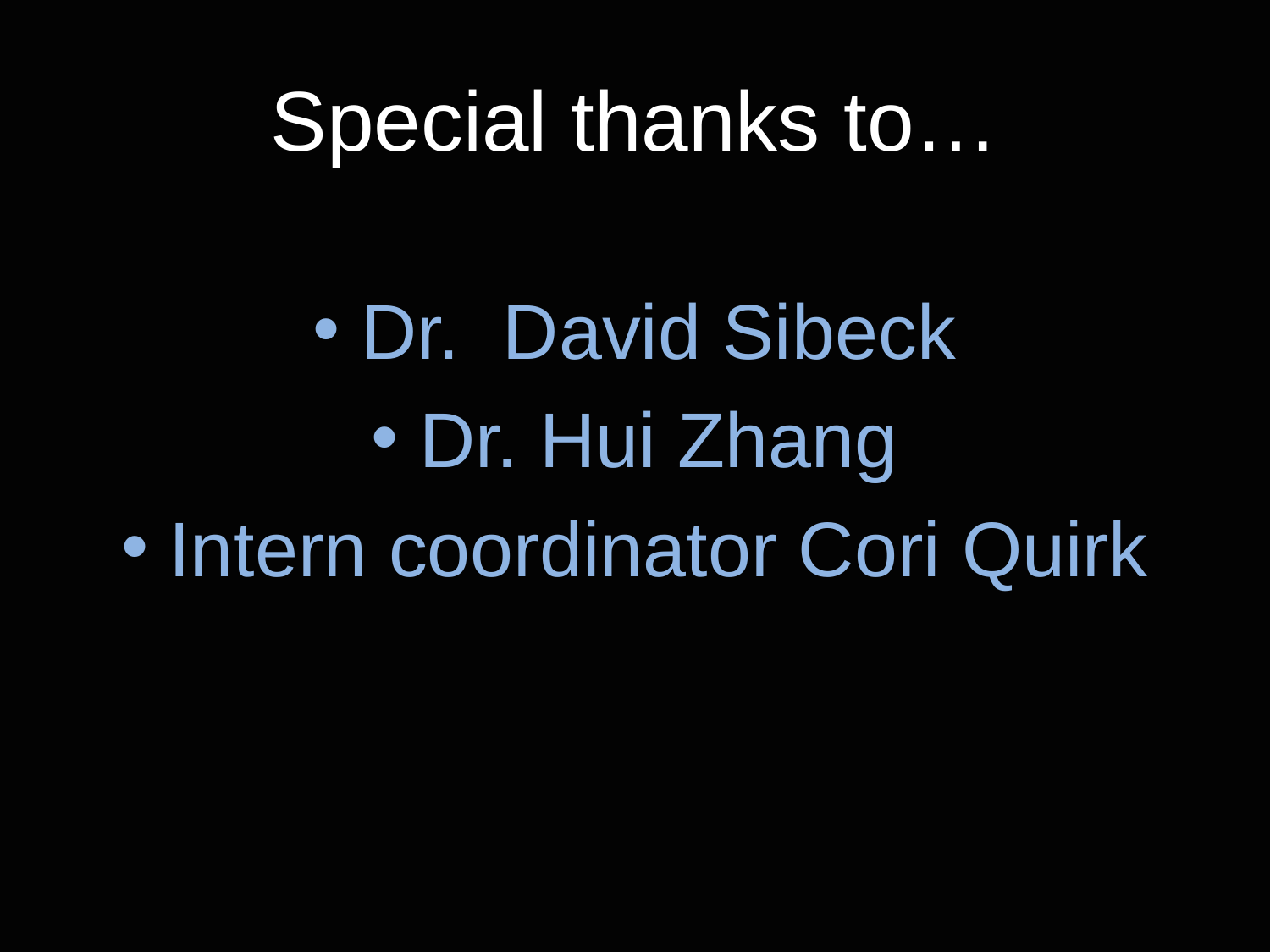

# Special thanks to…
Dr.  David Sibeck
Dr. Hui Zhang
Intern coordinator Cori Quirk